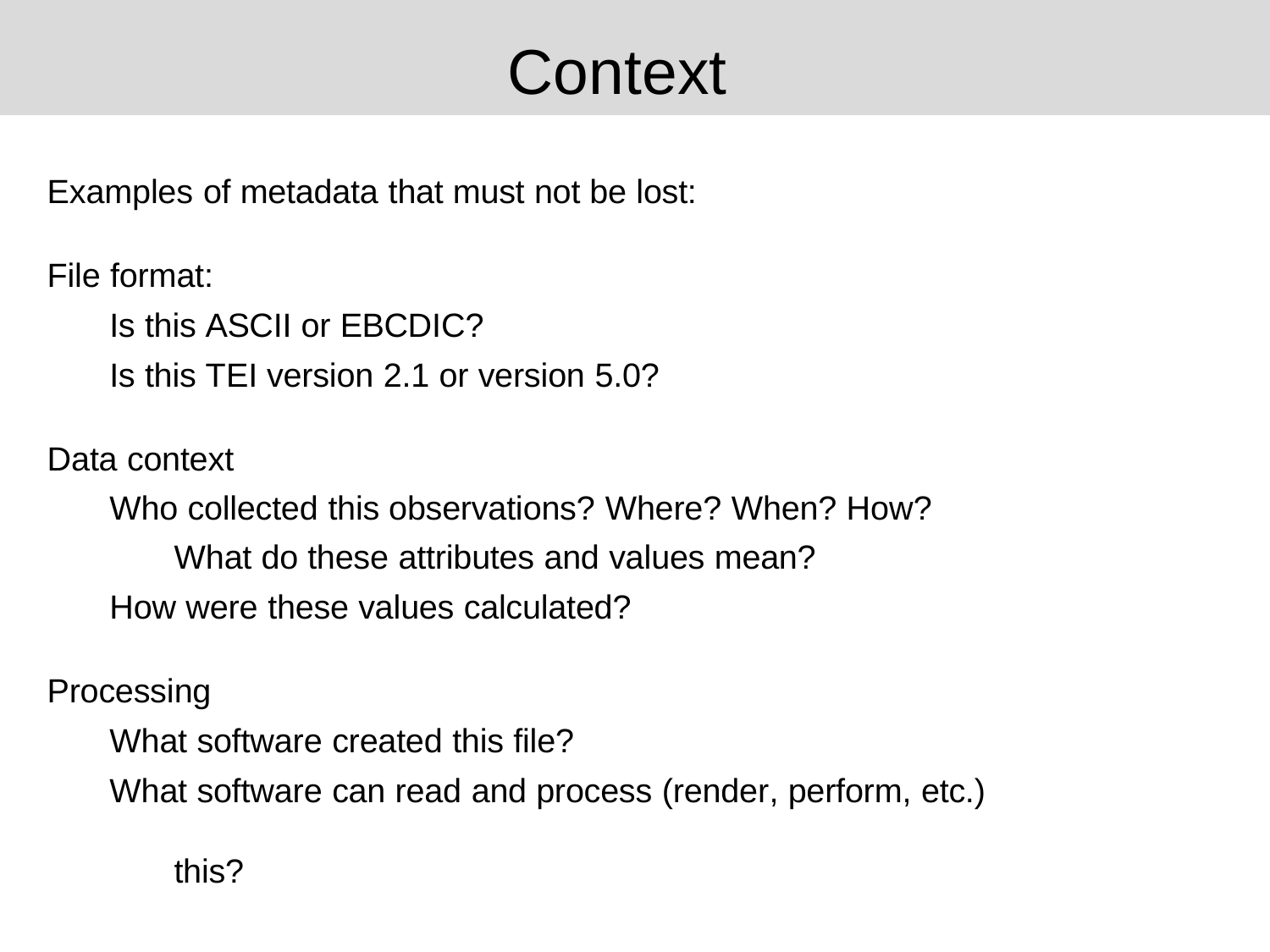

# Context
Examples of metadata that must not be lost:

File format:
Is this ASCII or EBCDIC?
Is this TEI version 2.1 or version 5.0?

Data context
Who collected this observations? Where? When? How? What do these attributes and values mean?
How were these values calculated?

Processing
What software created this file?
What software can read and process (render, perform, etc.)	this?